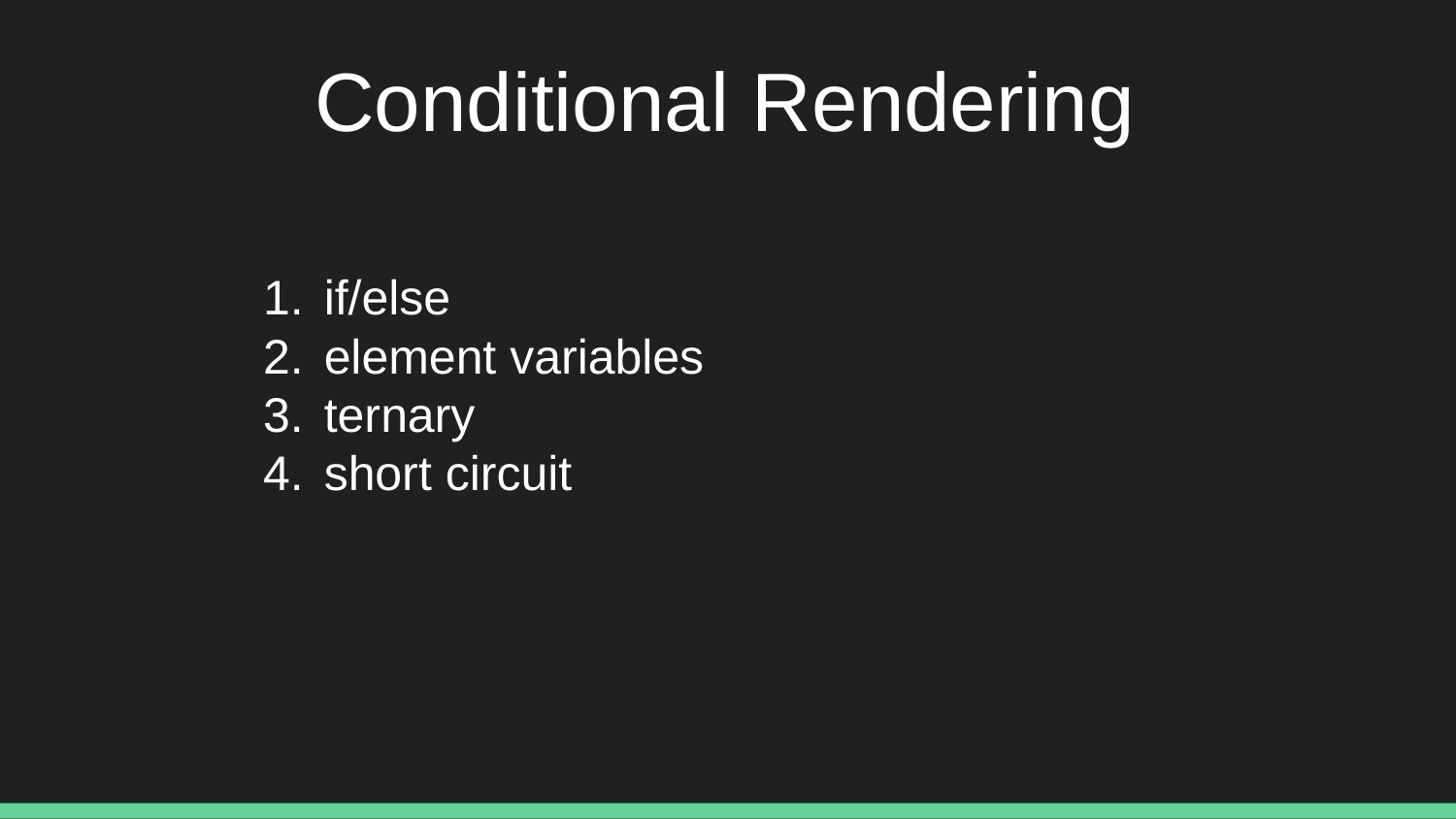

Conditional Rendering

if/else
element variables
ternary
short circuit